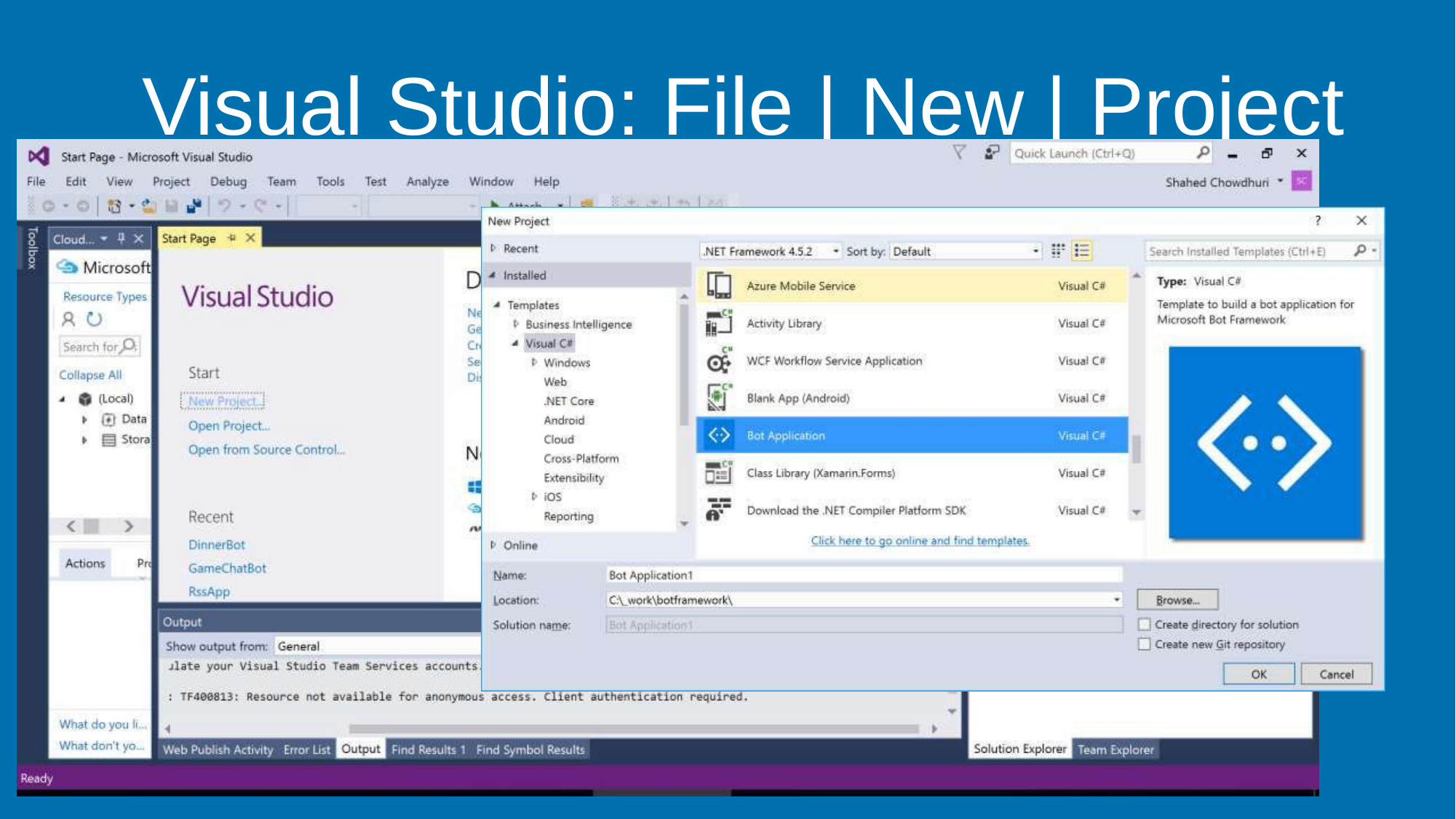

# Visual Studio: File | New | Project